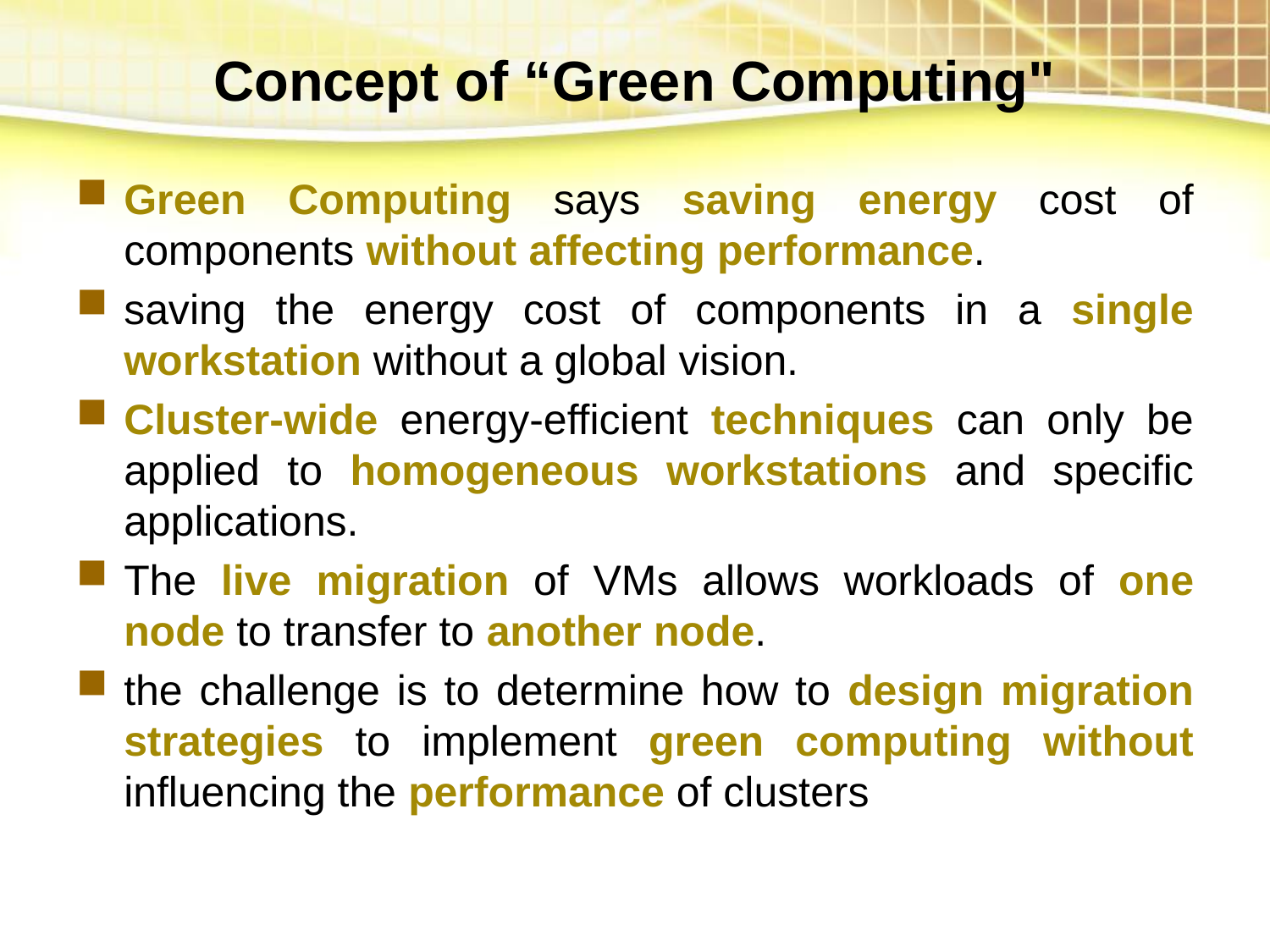

# Concept of “Green Computing"
Green Computing says saving energy cost of components without affecting performance.
saving the energy cost of components in a single workstation without a global vision.
Cluster-wide energy-efficient techniques can only be applied to homogeneous workstations and specific applications.
The live migration of VMs allows workloads of one node to transfer to another node.
the challenge is to determine how to design migration strategies to implement green computing without influencing the performance of clusters